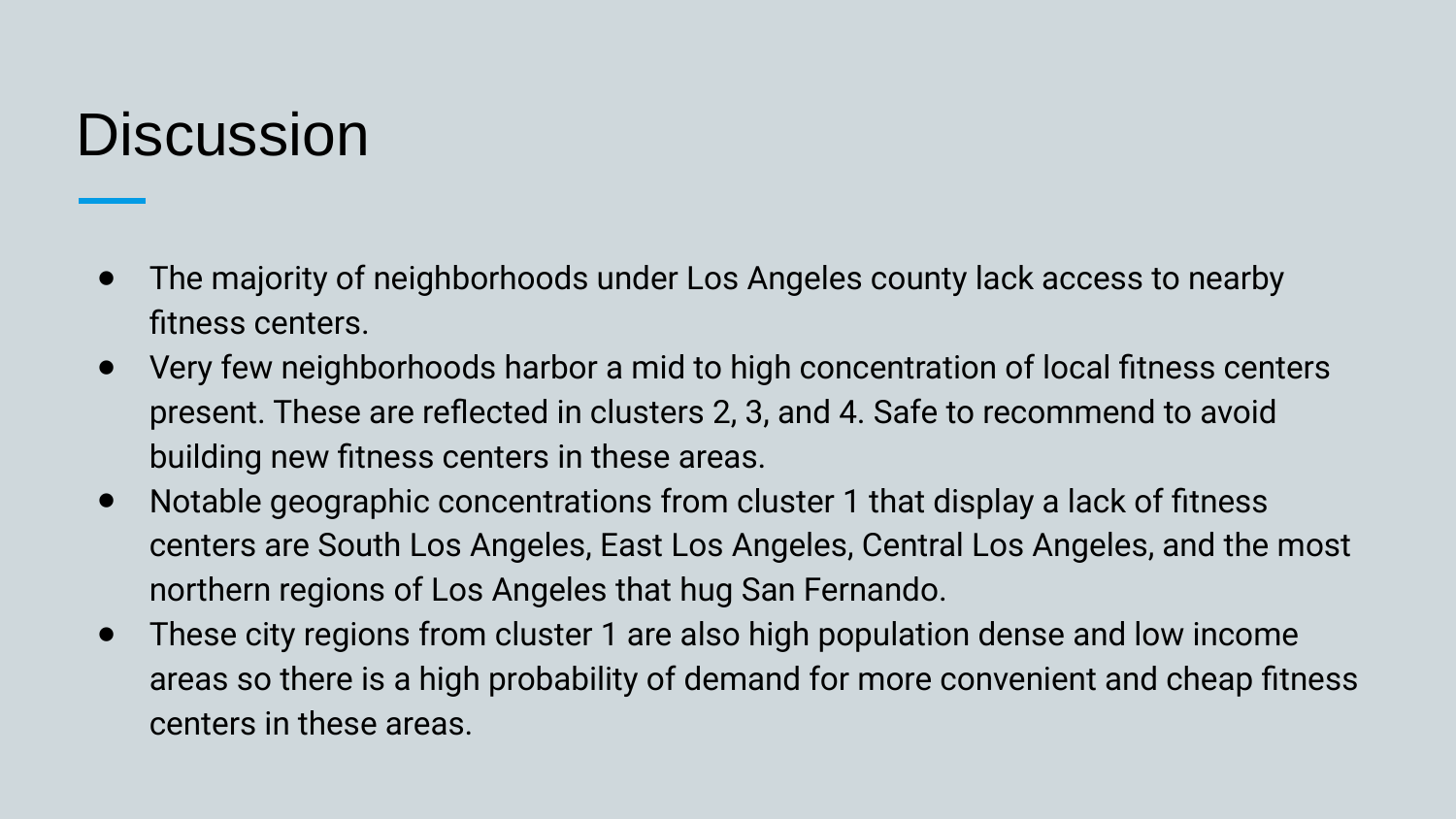

# Discussion
The majority of neighborhoods under Los Angeles county lack access to nearby fitness centers.
Very few neighborhoods harbor a mid to high concentration of local fitness centers present. These are reflected in clusters 2, 3, and 4. Safe to recommend to avoid building new fitness centers in these areas.
Notable geographic concentrations from cluster 1 that display a lack of fitness centers are South Los Angeles, East Los Angeles, Central Los Angeles, and the most northern regions of Los Angeles that hug San Fernando.
These city regions from cluster 1 are also high population dense and low income areas so there is a high probability of demand for more convenient and cheap fitness centers in these areas.